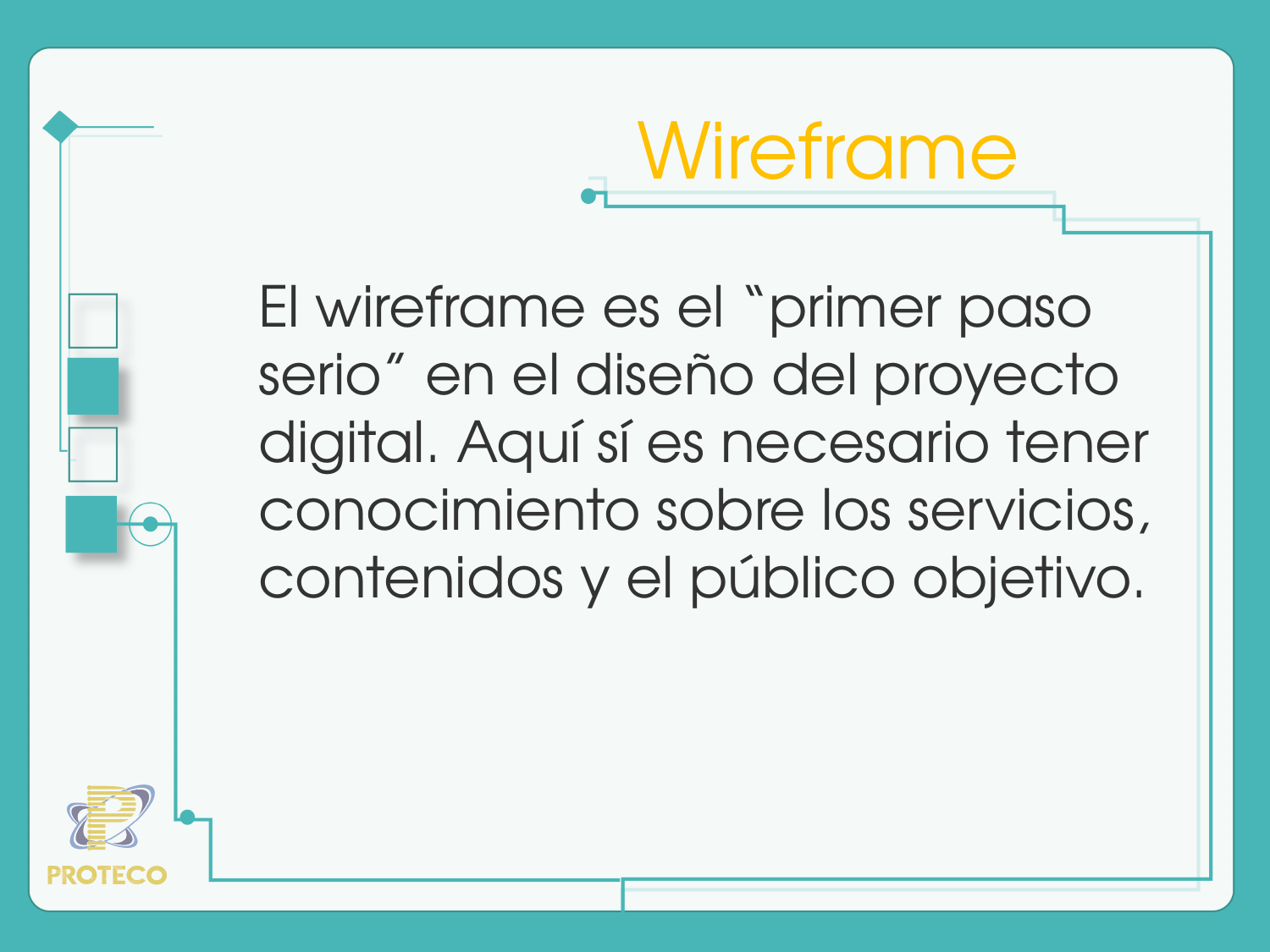

Wireframe
El wireframe es el “primer paso serio” en el diseño del proyecto digital. Aquí sí es necesario tener conocimiento sobre los servicios, contenidos y el público objetivo.